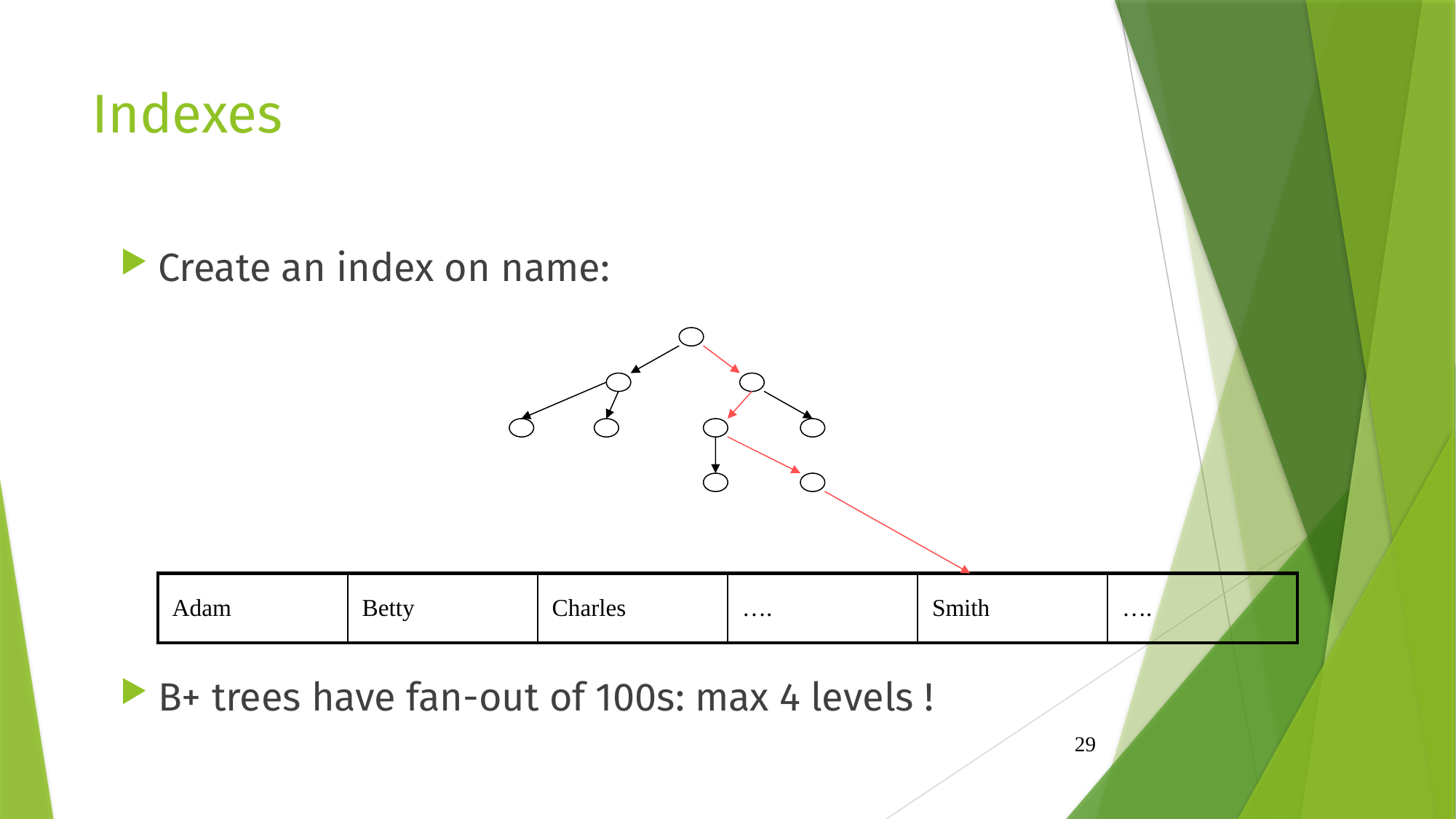

# Indexes
Create an index on name:

B+ trees have fan-out of 100s: max 4 levels !

| Adam | Betty | Charles | …. | Smith | …. |
| --- | --- | --- | --- | --- | --- |
29